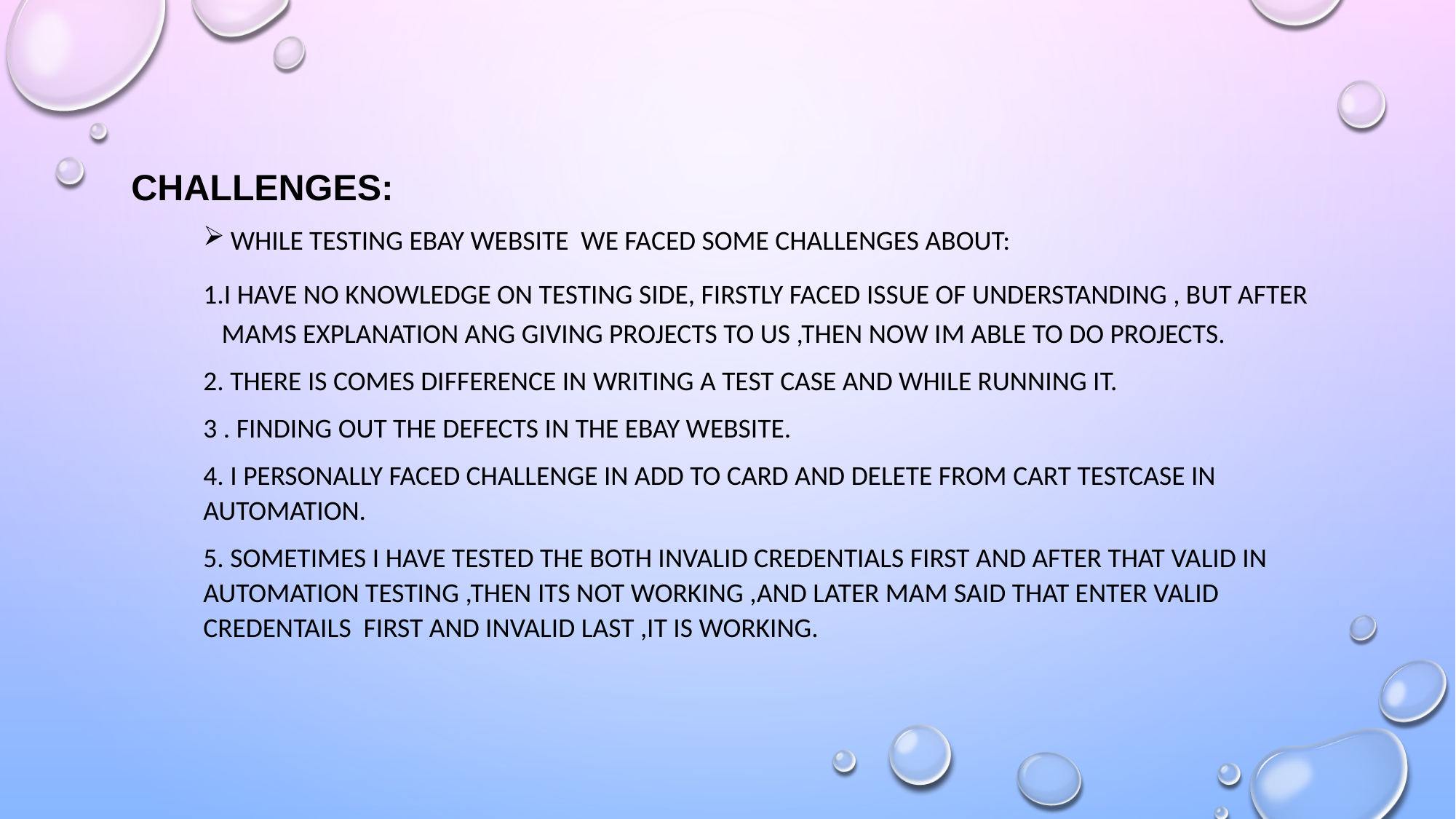

# Challenges:
While testing ebay website  we faced some challenges about:
1.I have no knowledge on testing side, firstly faced issue of understanding , but after        mams explanation ang giving projects to us ,then now im able to do projects.
2. There is comes difference in writing a test case and while running it.
3 . finding out the defects in the ebay website.
4. I personally faced challenge in add to card and delete from cart testcase in automation.
5. sometimes I have tested the both invalid credentials first and after that valid in automation testing ,then its not working ,and later mam said that enter valid credentails  first and invalid last ,it is working.